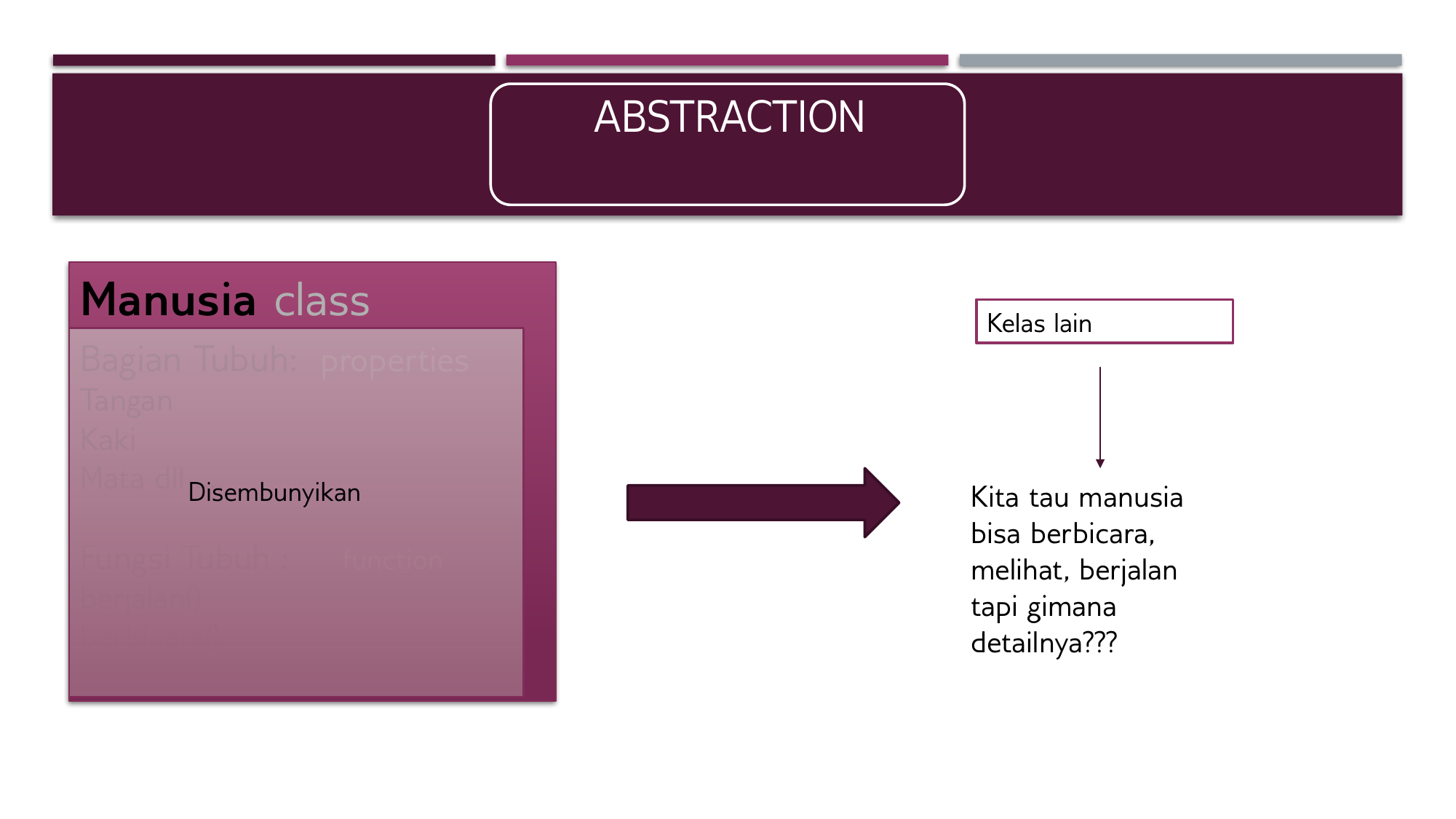

ABSTRACTION
Manusia class
Bagian Tubuh:  properties
Tangan
Kaki
Mata dll ….

Fungsi Tubuh :     function
berjalan()
berbicara()
melihat()
Kelas lain

Disembunyikan

Kita tau manusia bisa berbicara, melihat, berjalan tapi gimana detailnya???